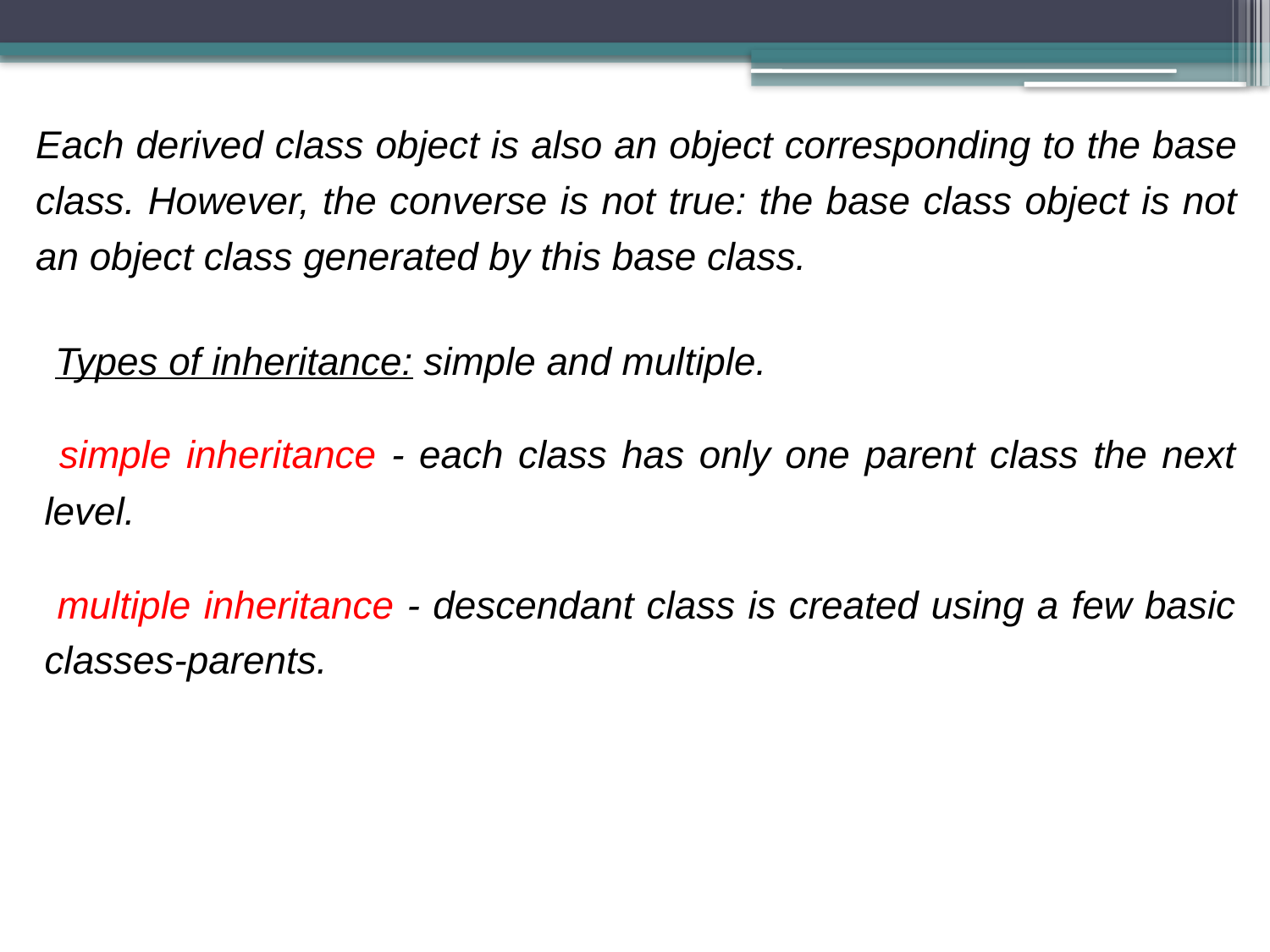

Each derived class object is also an object corresponding to the base class. However, the converse is not true: the base class object is not an object class generated by this base class.
 Types of inheritance: simple and multiple.

 simple inheritance - each class has only one parent class the next level.

 multiple inheritance - descendant class is created using a few basic classes-parents.